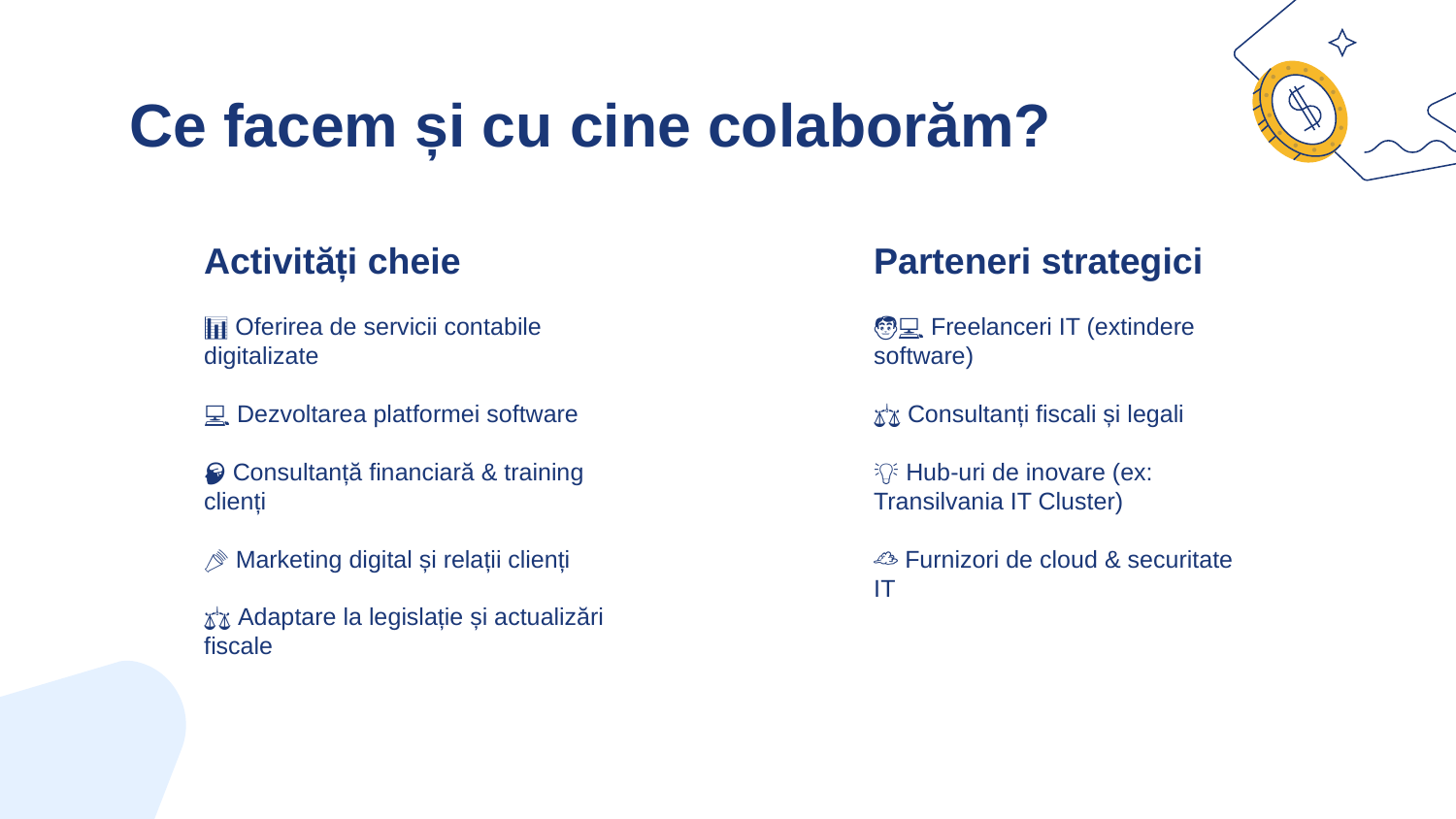

# Ce facem și cu cine colaborăm?
Parteneri strategici
Activități cheie
📊 Oferirea de servicii contabile digitalizate
💻 Dezvoltarea platformei software
🧠 Consultanță financiară & training clienți
📣 Marketing digital și relații clienți
⚖️ Adaptare la legislație și actualizări fiscale

👨‍💻 Freelanceri IT (extindere software)
⚖️ Consultanți fiscali și legali
💡 Hub-uri de inovare (ex: Transilvania IT Cluster)
☁️ Furnizori de cloud & securitate IT